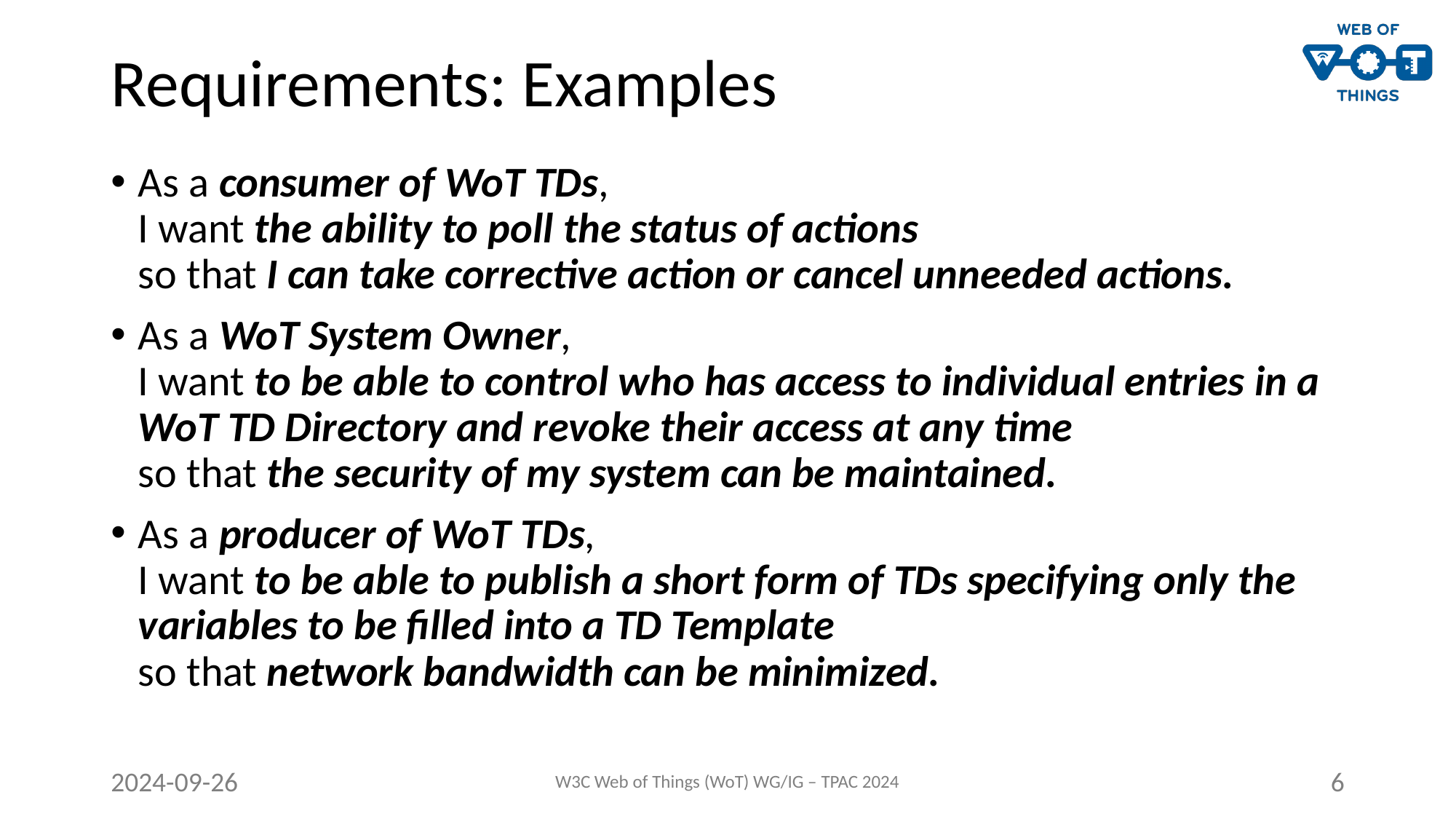

# Requirements: Examples
As a consumer of WoT TDs,
I want the ability to poll the status of actions
so that I can take corrective action or cancel unneeded actions.
As a WoT System Owner,
I want to be able to control who has access to individual entries in a WoT TD Directory and revoke their access at any time
so that the security of my system can be maintained.
As a producer of WoT TDs,
I want to be able to publish a short form of TDs specifying only the variables to be filled into a TD Template
so that network bandwidth can be minimized.
2024-09-26
W3C Web of Things (WoT) WG/IG – TPAC 2024
6